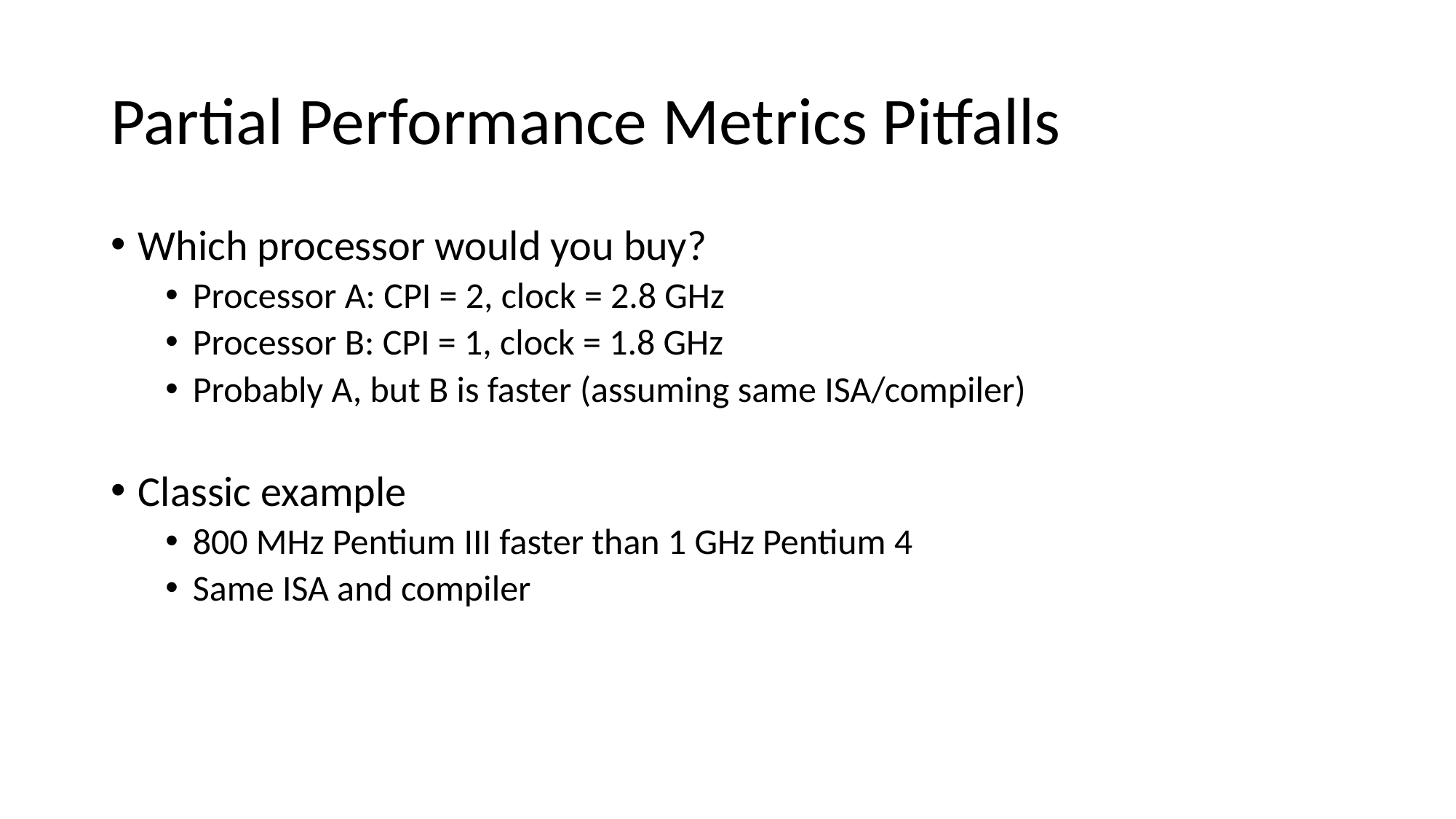

# Partial Performance Metrics Pitfalls
Which processor would you buy?
Processor A: CPI = 2, clock = 2.8 GHz
Processor B: CPI = 1, clock = 1.8 GHz
Probably A, but B is faster (assuming same ISA/compiler)

Classic example
800 MHz Pentium III faster than 1 GHz Pentium 4
Same ISA and compiler